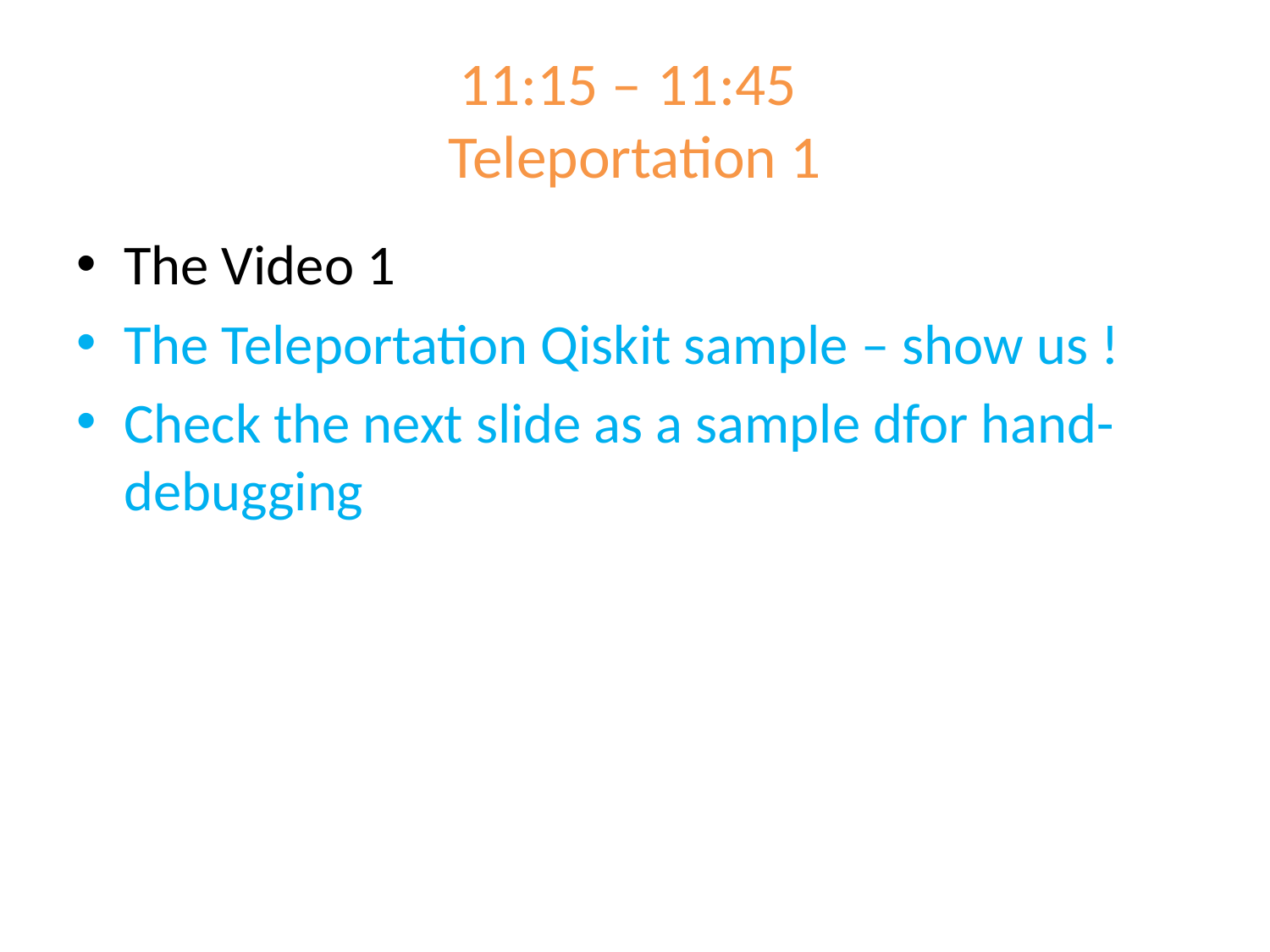

# 11:15 – 	11:45 Teleportation 1
The Video 1
The Teleportation Qiskit sample – show us !
Check the next slide as a sample dfor hand-debugging